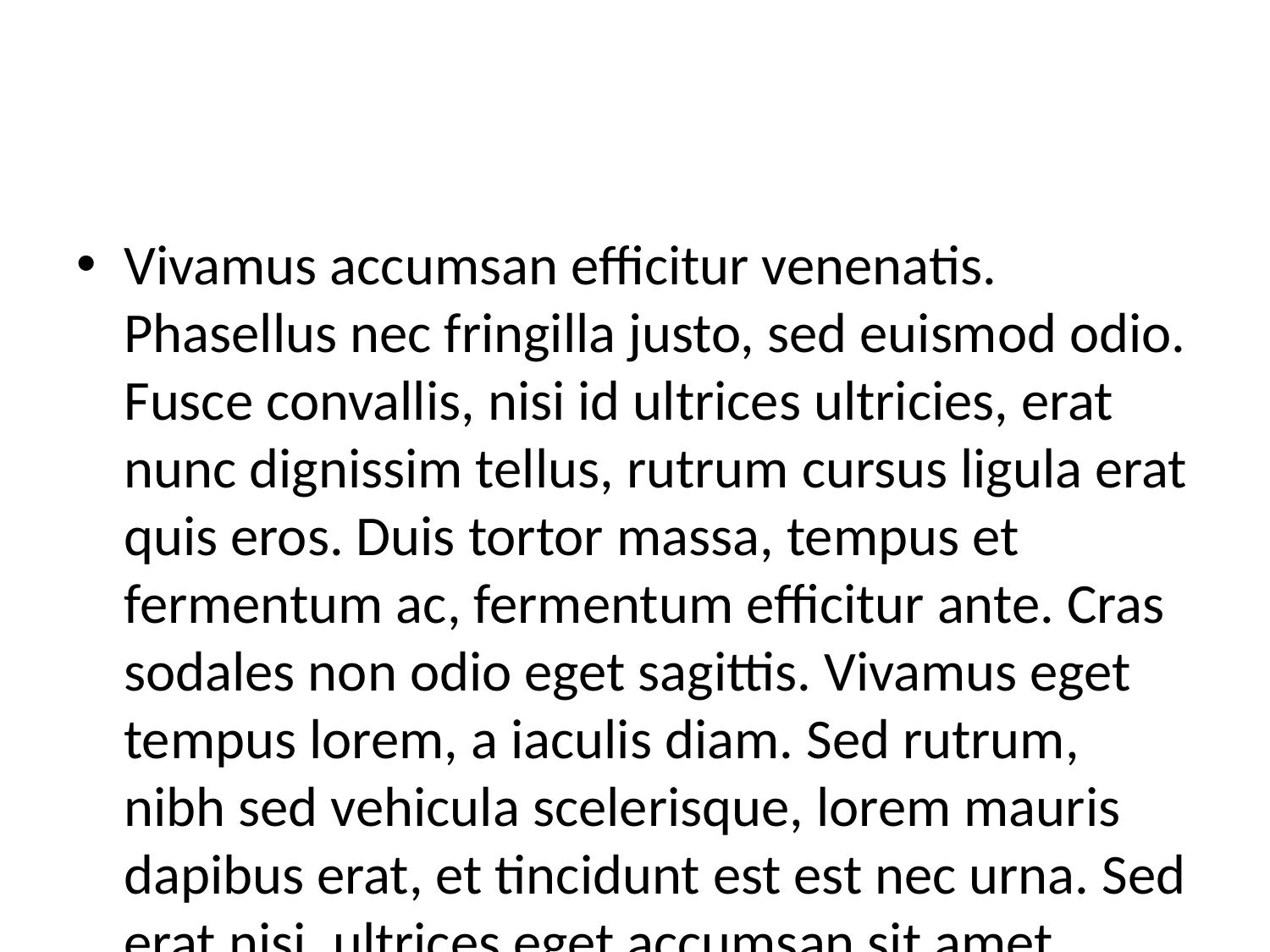

#
Vivamus accumsan efficitur venenatis. Phasellus nec fringilla justo, sed euismod odio. Fusce convallis, nisi id ultrices ultricies, erat nunc dignissim tellus, rutrum cursus ligula erat quis eros. Duis tortor massa, tempus et fermentum ac, fermentum efficitur ante. Cras sodales non odio eget sagittis. Vivamus eget tempus lorem, a iaculis diam. Sed rutrum, nibh sed vehicula scelerisque, lorem mauris dapibus erat, et tincidunt est est nec urna. Sed erat nisi, ultrices eget accumsan sit amet, eleifend quis metus.